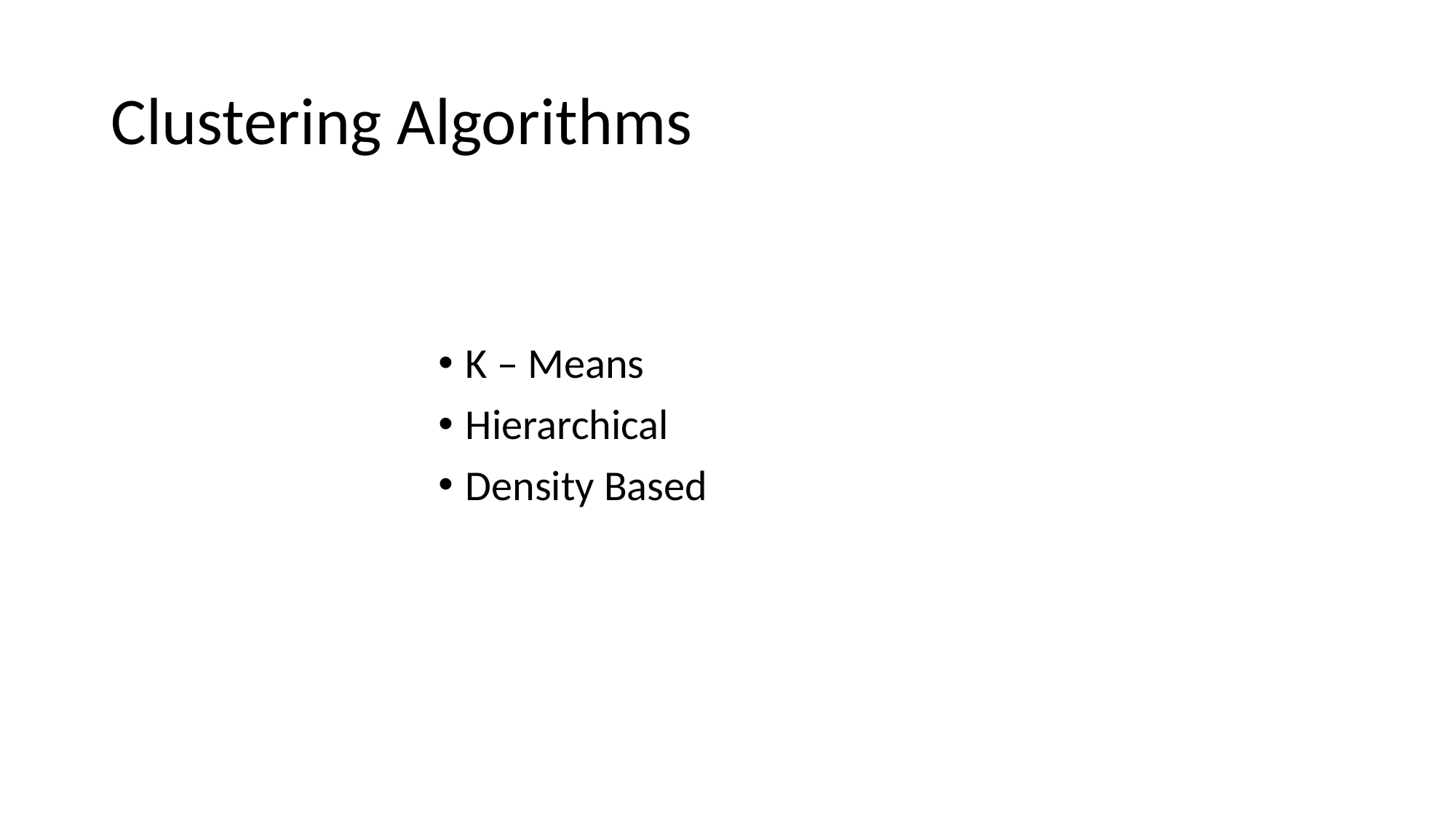

# Clustering Algorithms
K – Means
Hierarchical
Density Based